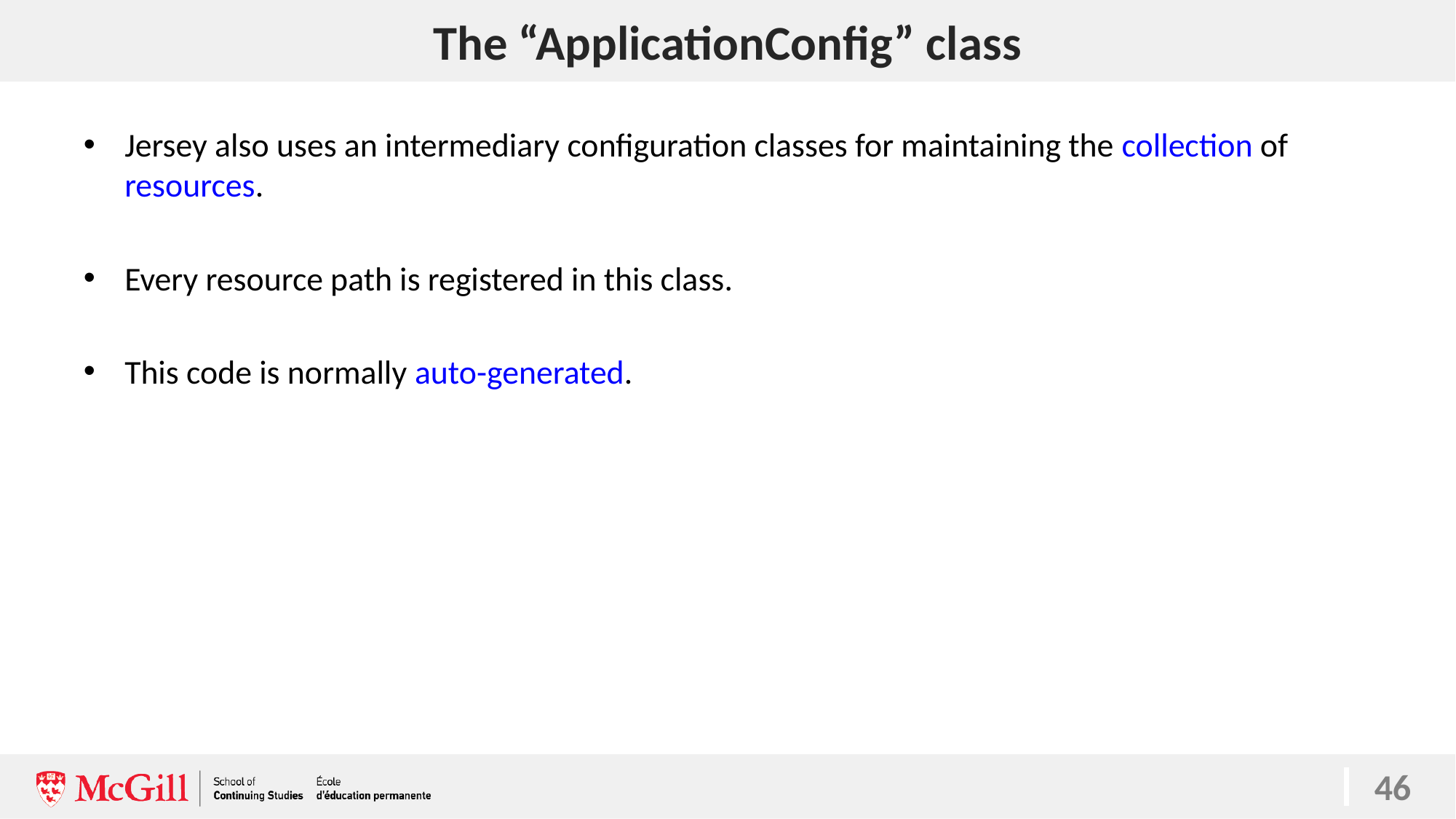

# The “ApplicationConfig” class
46
Jersey also uses an intermediary configuration classes for maintaining the collection of resources.

Every resource path is registered in this class.

This code is normally auto-generated.